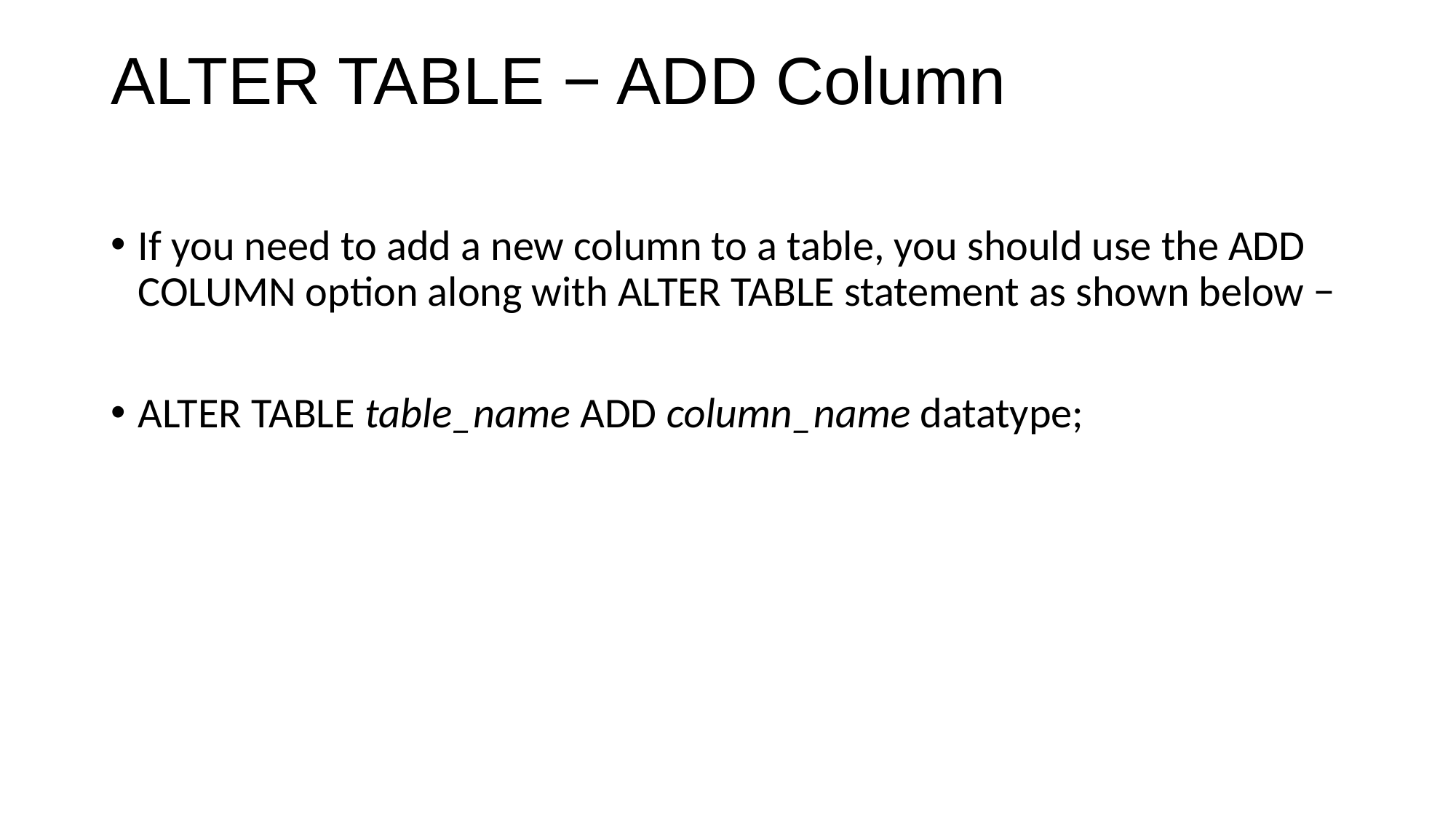

# ALTER TABLE − ADD Column
If you need to add a new column to a table, you should use the ADD COLUMN option along with ALTER TABLE statement as shown below −

ALTER TABLE table_name ADD column_name datatype;